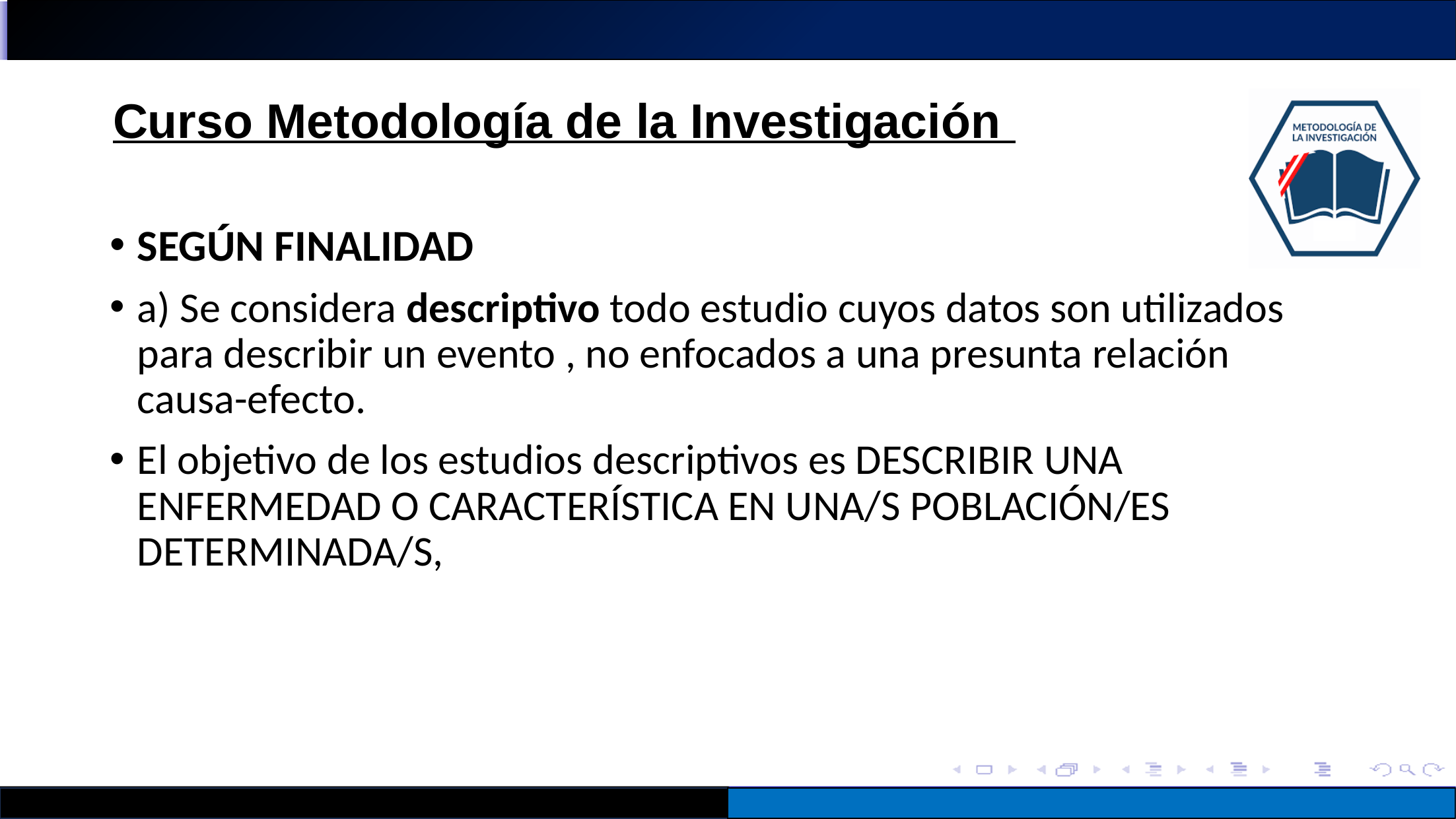

SEGÚN FINALIDAD
a) Se considera descriptivo todo estudio cuyos datos son utilizados para describir un evento , no enfocados a una presunta relación causa-efecto.
El objetivo de los estudios descriptivos es DESCRIBIR UNA ENFERMEDAD O CARACTERÍSTICA EN UNA/S POBLACIÓN/ES DETERMINADA/S,